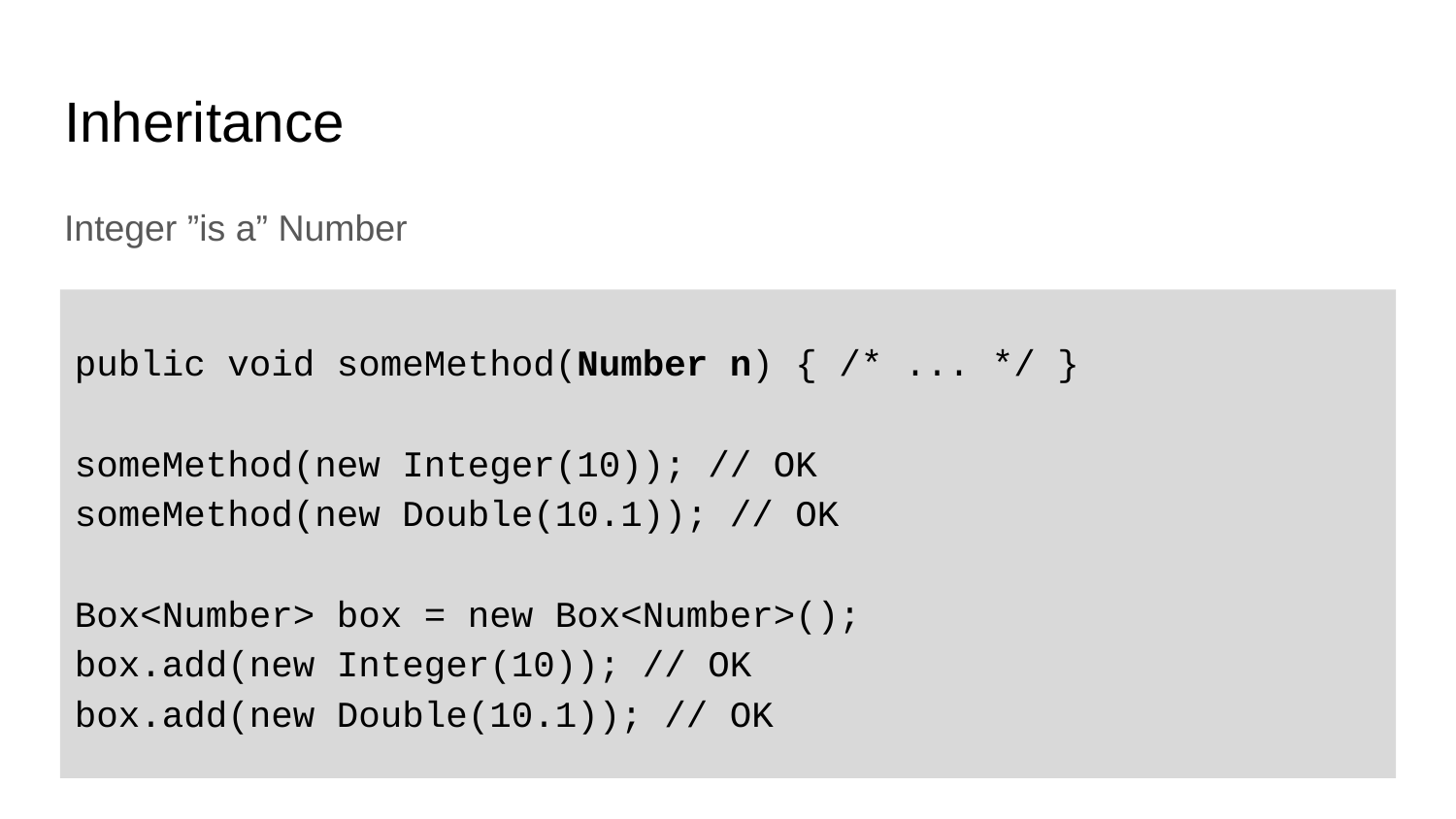

# Inheritance
Integer ”is a” Number
public void someMethod(Number n) { /* ... */ }

someMethod(new Integer(10)); // OK
someMethod(new Double(10.1)); // OK

Box<Number> box = new Box<Number>();
box.add(new Integer(10)); // OK
box.add(new Double(10.1)); // OK